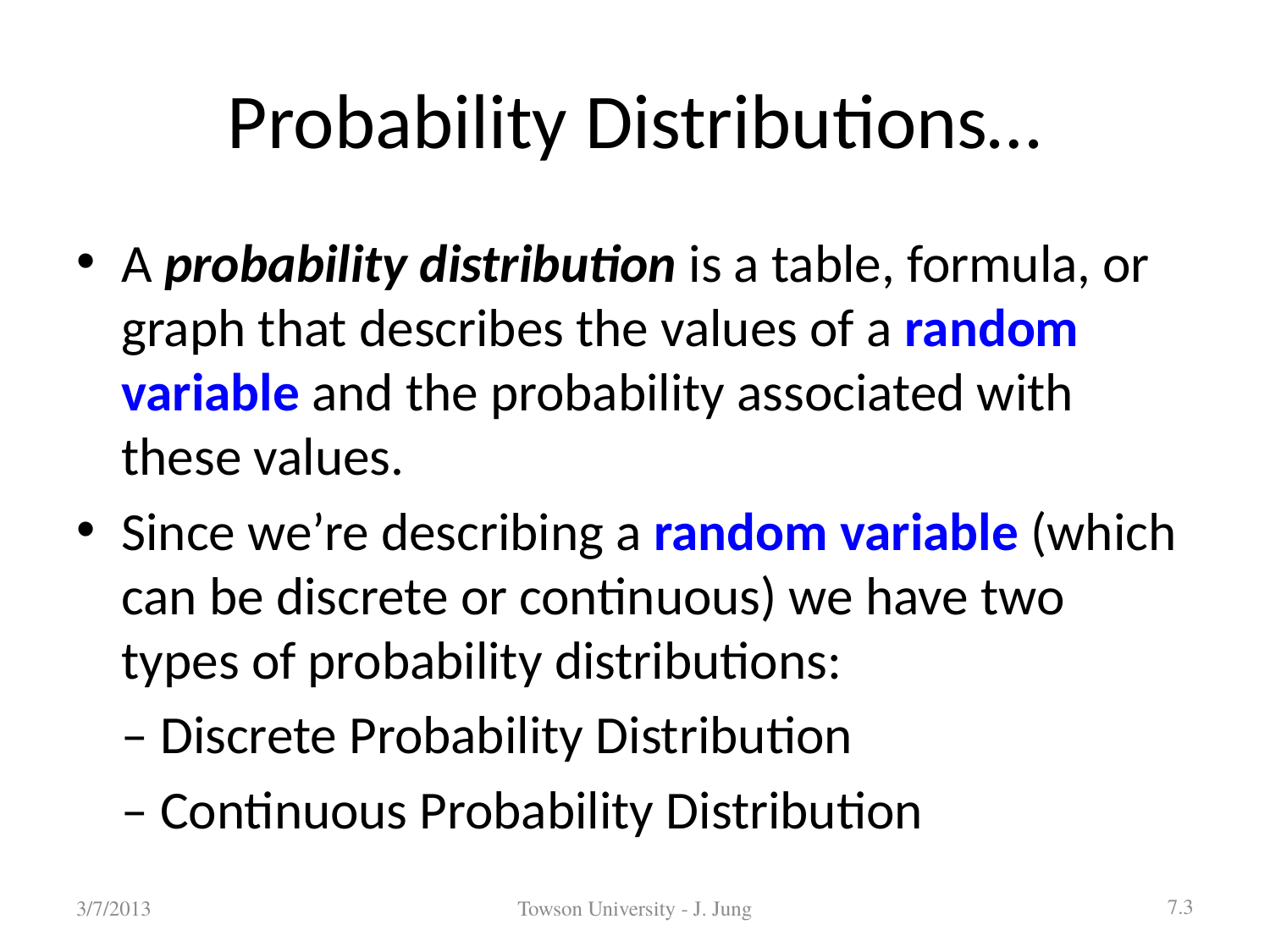

# Probability Distributions…
A probability distribution is a table, formula, or graph that describes the values of a random variable and the probability associated with these values.
Since we’re describing a random variable (which can be discrete or continuous) we have two types of probability distributions:
	– Discrete Probability Distribution
	– Continuous Probability Distribution
3/7/2013
Towson University - J. Jung
7.3